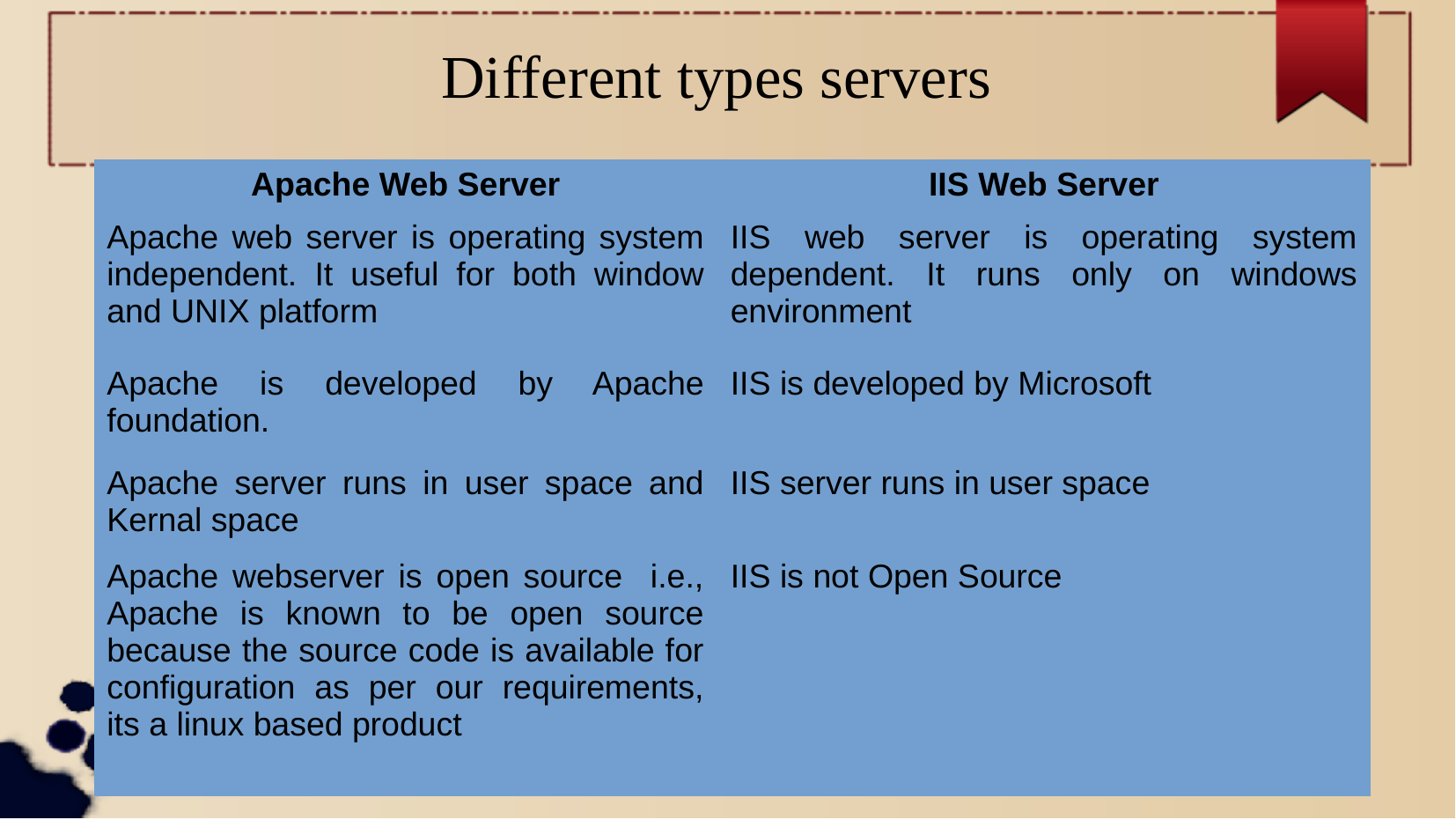

Different types servers
| Apache Web Server | IIS Web Server |
| --- | --- |
| Apache web server is operating system independent. It useful for both window and UNIX platform | IIS web server is operating system dependent. It runs only on windows environment |
| Apache is developed by Apache foundation. | IIS is developed by Microsoft |
| Apache server runs in user space and Kernal space | IIS server runs in user space |
| Apache webserver is open source i.e., Apache is known to be open source because the source code is available for configuration as per our requirements, its a linux based product | IIS is not Open Source |